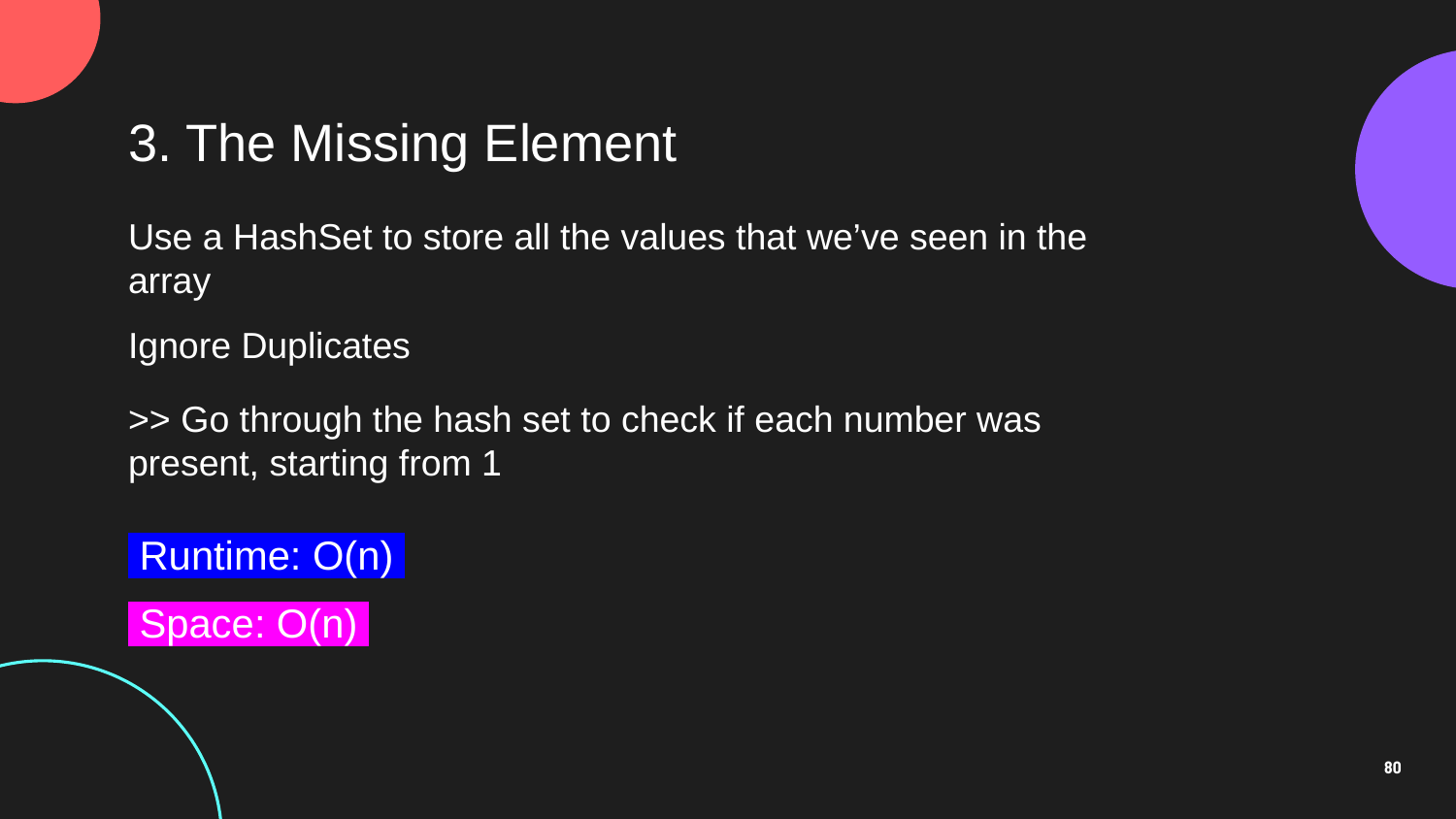

3. The Missing Element

Use a HashSet to store all the values that we’ve seen in the array
Ignore Duplicates
>> Go through the hash set to check if each number was present, starting from 1
 Runtime: O(n).
 Space: O(n).
80